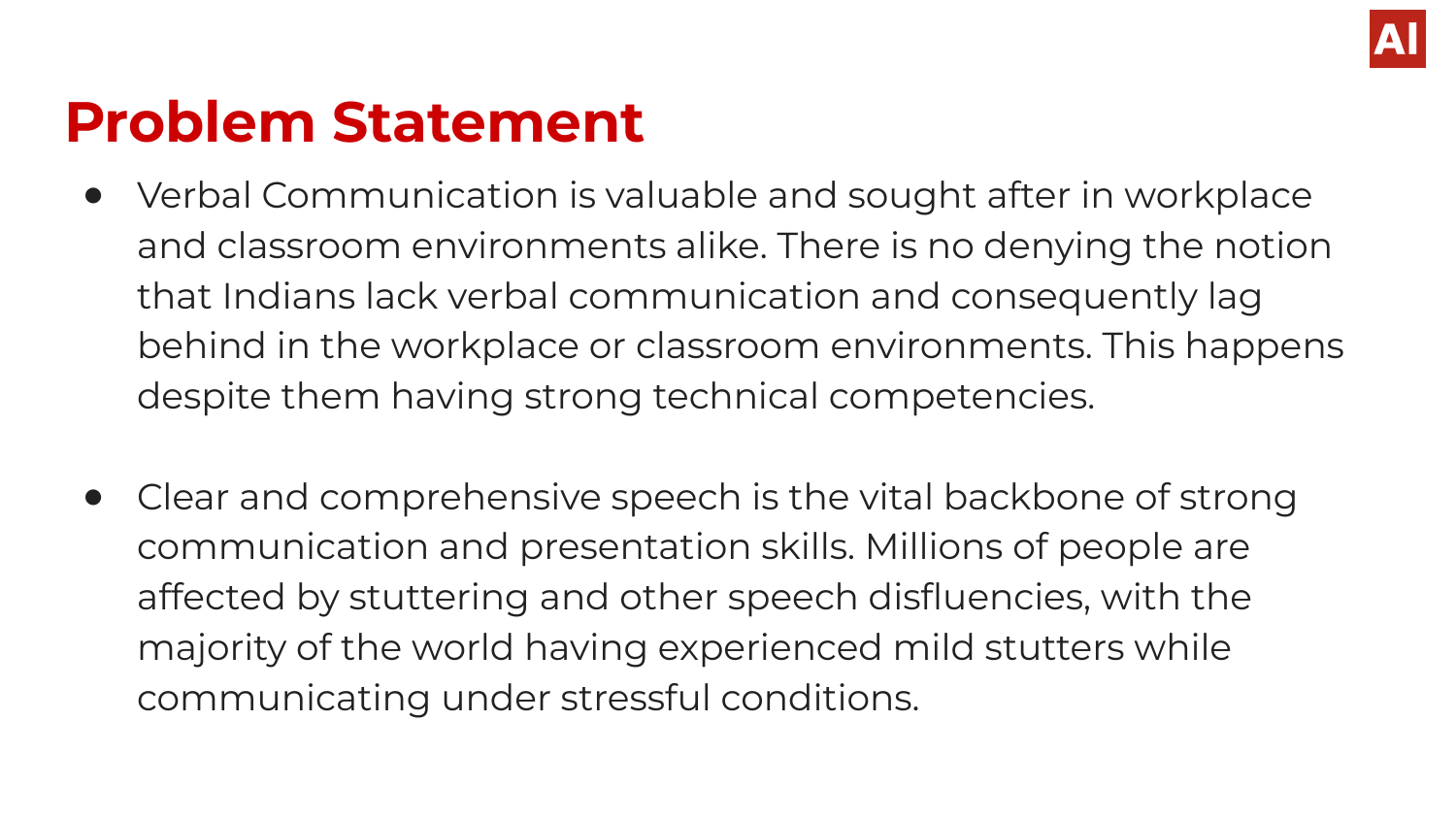

# Problem Statement
Verbal Communication is valuable and sought after in workplace and classroom environments alike. There is no denying the notion that Indians lack verbal communication and consequently lag behind in the workplace or classroom environments. This happens despite them having strong technical competencies.

Clear and comprehensive speech is the vital backbone of strong communication and presentation skills. Millions of people are affected by stuttering and other speech disfluencies, with the majority of the world having experienced mild stutters while communicating under stressful conditions.